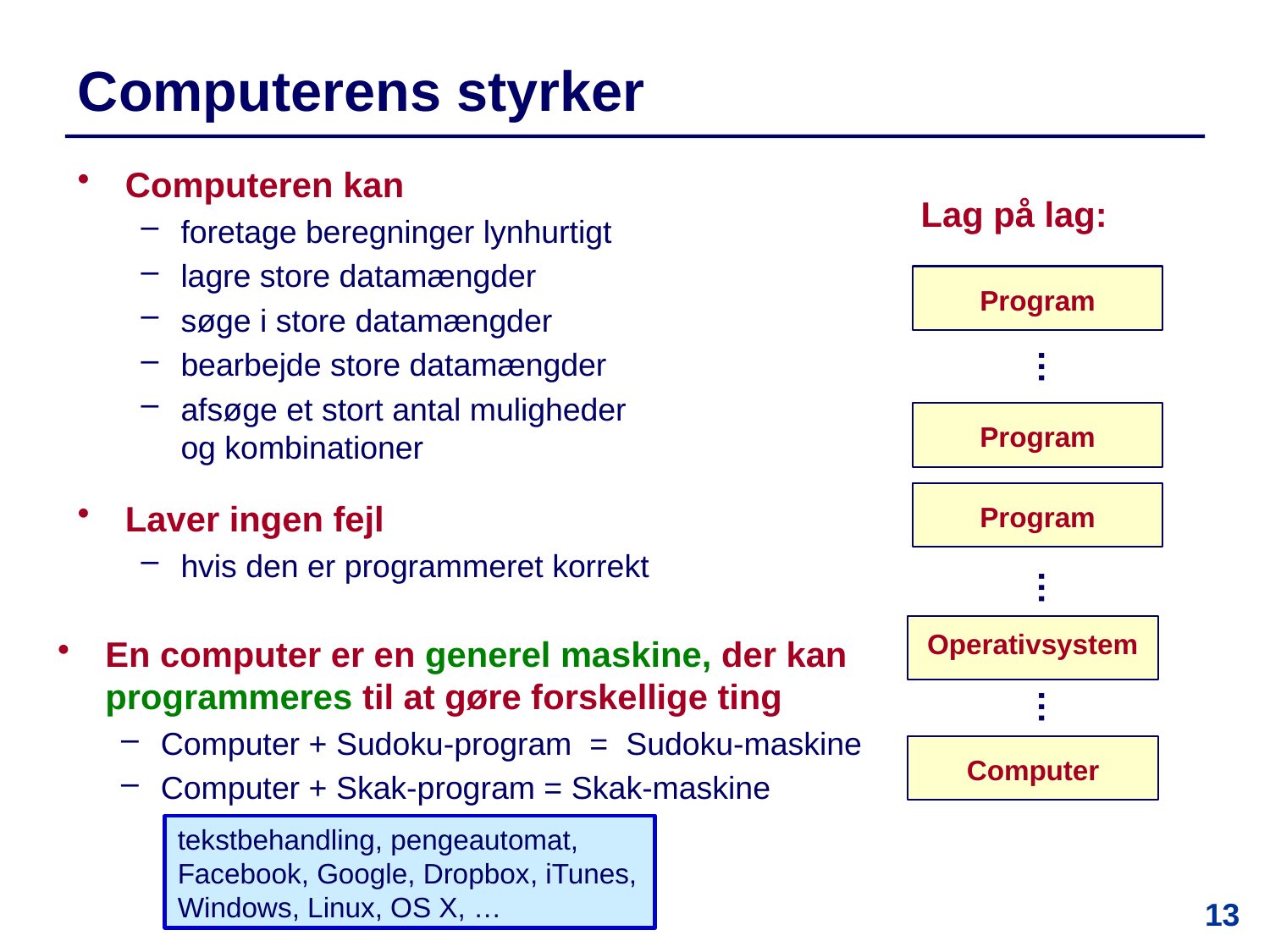

# Computerens styrker
Computeren kan
foretage beregninger lynhurtigt
lagre store datamængder
søge i store datamængder
bearbejde store datamængder
afsøge et stort antal muligheder
og kombinationer
Laver ingen fejl
hvis den er programmeret korrekt
Lag på lag:

Program
…

Program

Program
…

Operativsystem
…

Computer
En computer er en generel maskine, der kan programmeres til at gøre forskellige ting
Computer + Sudoku-program  =  Sudoku-maskine
Computer + Skak-program = Skak-maskine
tekstbehandling, pengeautomat,
Facebook, Google, Dropbox, iTunes, Windows, Linux, OS X, …
13